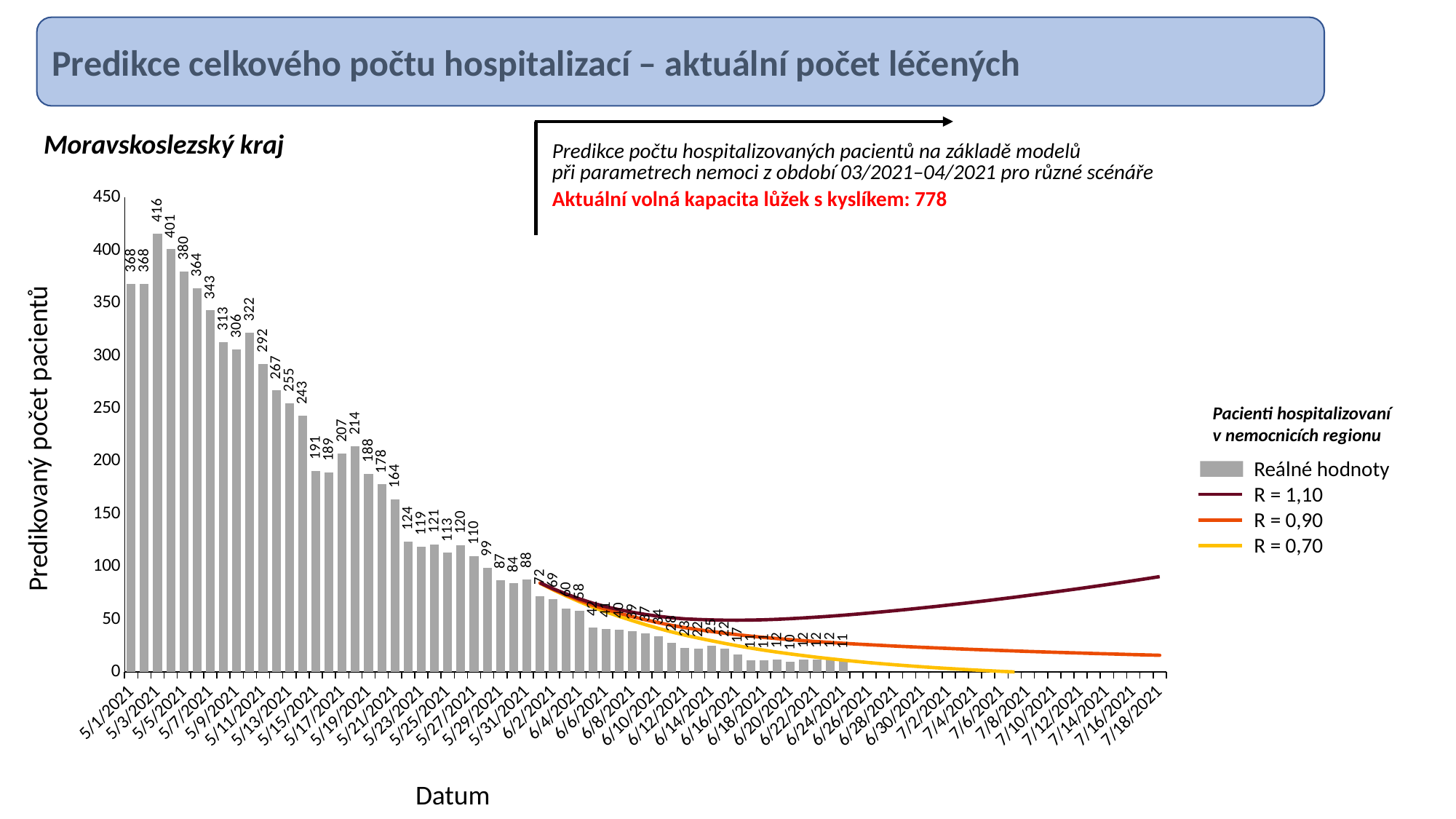

Predikce celkového počtu hospitalizací – aktuální počet léčených
Moravskoslezský kraj
| Predikce počtu hospitalizovaných pacientů na základě modelů při parametrech nemoci z období 03/2021–04/2021 pro různé scénáře |
| --- |
| Aktuální volná kapacita lůžek s kyslíkem: 778 |

### Chart

| Category |  |  |  |  |  |  |
|---|---|---|---|---|---|---|
| 44317 | 368.0 | None | None | None | None | None |
| 44318 | 368.0 | None | None | None | None | None |
| 44319 | 416.0 | None | None | None | None | None |
| 44320 | 401.0 | None | None | None | None | None |
| 44321 | 380.0 | None | None | None | None | None |
| 44322 | 364.0 | None | None | None | None | None |
| 44323 | 343.0 | None | None | None | None | None |
| 44324 | 313.0 | None | None | None | None | None |
| 44325 | 306.0 | None | None | None | None | None |
| 44326 | 322.0 | None | None | None | None | None |
| 44327 | 292.0 | None | None | None | None | None |
| 44328 | 267.0 | None | None | None | None | None |
| 44329 | 255.0 | None | None | None | None | None |
| 44330 | 243.0 | None | None | None | None | None |
| 44331 | 191.0 | None | None | None | None | None |
| 44332 | 189.0 | None | None | None | None | None |
| 44333 | 207.0 | None | None | None | None | None |
| 44334 | 214.0 | None | None | None | None | None |
| 44335 | 188.0 | None | None | None | None | None |
| 44336 | 178.0 | None | None | None | None | None |
| 44337 | 164.0 | None | None | None | None | None |
| 44338 | 124.0 | None | None | None | None | None |
| 44339 | 119.0 | None | None | None | None | None |
| 44340 | 121.0 | None | None | None | None | None |
| 44341 | 113.0 | None | None | None | None | None |
| 44342 | 120.0 | None | None | None | None | None |
| 44343 | 110.0 | None | None | None | None | None |
| 44344 | 99.0 | None | None | None | None | None |
| 44345 | 87.0 | None | None | None | None | None |
| 44346 | 84.0 | None | None | None | None | None |
| 44347 | 88.0 | None | None | None | None | None |
| 44348 | 72.0 | 84.2292167086425 | None | 84.4226606462689 | 84.6161045838953 | None |
| 44349 | 69.0 | 77.95916808998226 | None | 78.47876682669659 | 79.00373900612277 | None |
| 44350 | 60.0 | 72.12202694771024 | None | 73.04421292206057 | 73.97277203058519 | None |
| 44351 | 58.0 | 66.63583512397692 | None | 68.00266988411404 | 69.37078425259742 | None |
| 44352 | 42.0 | 61.557314984013715 | None | 63.42171422281423 | 65.30806859518573 | None |
| 44353 | 41.0 | 57.01199350177208 | None | 59.44972735666351 | 61.961649443803324 | None |
| 44354 | 40.0 | 52.79527306190852 | None | 55.896391701612686 | 59.16235101942767 | None |
| 44355 | 39.0 | 48.72966517306658 | None | 52.57234879600193 | 56.72163435837163 | None |
| 44356 | 37.0 | 44.8958181987751 | None | 49.52235157943632 | 54.629851860948584 | None |
| 44357 | 34.0 | 41.31300481328248 | None | 46.74903402263868 | 52.87028754091398 | None |
| 44358 | 28.0 | 37.97481468699015 | None | 44.23272424943508 | 51.43692773691464 | None |
| 44359 | 23.0 | 34.95472769851367 | None | 42.056135667686235 | 50.431772459640825 | None |
| 44360 | 22.0 | 32.22483791471086 | None | 40.18862523290307 | 49.827893981062935 | None |
| 44361 | 25.0 | 29.65262771930434 | None | 38.48265663482947 | 49.452418632930055 | None |
| 44362 | 22.0 | 27.173710692982358 | None | 36.86031587450843 | 49.21600493012714 | None |
| 44363 | 17.0 | 24.857431099980353 | None | 35.371982960593044 | 49.14861585636682 | None |
| 44364 | 11.0 | 22.707551825182627 | None | 34.02084653580121 | 49.267203640450006 | None |
| 44365 | 11.0 | 20.711889979741617 | None | 32.80061542759889 | 49.56676148577685 | None |
| 44366 | 12.0 | 18.858119119328364 | None | 31.68927241604858 | 50.022865370393774 | None |
| 44367 | 10.0 | 17.154343940234433 | None | 30.692139090773054 | 50.63607106581985 | None |
| 44368 | 12.0 | 15.540743580904273 | None | 29.753307502511905 | 51.32929061677406 | None |
| 44369 | 12.0 | 14.024952920082622 | None | 28.869576957792738 | 52.09695654839139 | None |
| 44370 | 12.0 | 12.612035629551412 | None | 28.044486683923445 | 52.955377794665054 | None |
| 44371 | 11.0 | 11.288242378627269 | None | 27.271644814297467 | 53.89969886329318 | None |
| 44372 | 0.0 | 10.045461985799664 | None | 26.54099111825123 | 54.91370665624354 | None |
| 44373 | 0.0 | 8.883177678020198 | None | 25.853417350113183 | 55.98981105203025 | None |
| 44374 | 0.0 | 7.8061894867628485 | None | 25.209988751266838 | 57.1355121150263 | None |
| 44375 | 0.0 | 6.779914709192499 | None | 24.582305104729226 | 58.316473429539684 | None |
| 44376 | 0.0 | 5.835626463205719 | None | 23.99394816630927 | 59.554552738217915 | None |
| 44377 | 0.0 | 4.9470210176456435 | None | 23.430194853631157 | 60.84468786555821 | None |
| 44378 | 0.0 | 4.105306429864282 | None | 22.881260395265446 | 62.167227813478206 | None |
| 44379 | 0.0 | 3.3113204983811286 | None | 22.34960922961848 | 63.53229342306216 | None |
| 44380 | 0.0 | 2.5817528516428436 | None | 21.84852269934357 | 64.9478196795508 | None |
| 44381 | 0.0 | 1.897178622294403 | None | 21.365223463495997 | 66.40439696360666 | None |
| 44382 | 0.0 | 1.2475439266506543 | None | 20.89272628355237 | 67.88961468505653 | None |
| 44383 | 0.0 | 0.6426113629306656 | None | 20.437618617833124 | 69.4193660139676 | None |
| 44384 | 0.0 | 0.0826671291286285 | None | 19.996062707217693 | 70.98511884980257 | None |
| 44385 | 0.0 | None | None | 19.570338252199797 | 72.58709361953319 | None |
| 44386 | 0.0 | None | None | 19.15554158759107 | 74.21905542936277 | None |
| 44387 | 0.0 | None | None | 18.756012466807903 | 75.88965654917503 | None |
| 44388 | 0.0 | None | None | 18.366302291765283 | 77.59872935476042 | None |
| 44389 | 0.0 | None | None | 17.982147462100986 | 79.33132867337588 | None |
| 44390 | 0.0 | None | None | 17.609069573318433 | 81.10633562224169 | None |
| 44391 | 0.0 | None | None | 17.249094783876057 | 82.92169992729127 | None |
| 44392 | 0.0 | None | None | 16.897491944218356 | 84.76570974362579 | None |
| 44393 | 0.0 | None | None | 16.54706148963937 | 86.63978860041999 | None |
| 44394 | 0.0 | None | None | 16.215807793686032 | 88.55732804816236 | None |
| 44395 | 0.0 | None | None | 15.887430756171845 | 90.51077215335121 | None |
|  | None | None | None | None | None | None |
|  | None | None | None | None | None | None |
|  | None | None | None | None | None | None |
|  | None | None | None | None | None | None |
|  | None | None | None | None | None | None |
|  | None | None | None | None | None | None |
|  | None | None | None | None | None | None |
|  | None | None | None | None | None | None |
|  | None | None | None | None | None | None |
|  | None | None | None | None | None | None |
|  | None | None | None | None | None | None |
|  | None | None | None | None | None | None |
|  | None | None | None | None | None | None |
|  | None | None | None | None | None | None |
|  | None | None | None | None | None | None |
|  | None | None | None | None | None | None |
|  | None | None | None | None | None | None |
|  | None | None | None | None | None | None |
|  | None | None | None | None | None | None |
|  | None | None | None | None | None | None |
|  | None | None | None | None | None | None |
|  | None | None | None | None | None | None |
|  | None | None | None | None | None | None |
|  | None | None | None | None | None | None |
|  | None | None | None | None | None | None |
|  | None | None | None | None | None | None |
|  | None | None | None | None | None | None |
|  | None | None | None | None | None | None |
|  | None | None | None | None | None | None |
|  | None | None | None | None | None | None |
|  | None | None | None | None | None | None |
|  | None | None | None | None | None | None |
|  | None | None | None | None | None | None |
|  | None | None | None | None | None | None |
|  | None | None | None | None | None | None |
|  | None | None | None | None | None | None |
|  | None | None | None | None | None | None |
|  | None | None | None | None | None | None |
|  | None | None | None | None | None | None |
|  | None | None | None | None | None | None |
|  | None | None | None | None | None | None |
|  | None | None | None | None | None | None |
|  | None | None | None | None | None | None |
|  | None | None | None | None | None | None |
|  | None | None | None | None | None | None |
|  | None | None | None | None | None | None |
|  | None | None | None | None | None | None |
|  | None | None | None | None | None | None |
|  | None | None | None | None | None | None |
|  | None | None | None | None | None | None |
|  | None | None | None | None | None | None |
|  | None | None | None | None | None | None |
|  | None | None | None | None | None | None |
|  | None | None | None | None | None | None |
|  | None | None | None | None | None | None |
|  | None | None | None | None | None | None |
|  | None | None | None | None | None | None |
|  | None | None | None | None | None | None |
|  | None | None | None | None | None | None |
|  | None | None | None | None | None | None |
|  | None | None | None | None | None | None |
|  | None | None | None | None | None | None |
|  | None | None | None | None | None | None |
|  | None | None | None | None | None | None |
|  | None | None | None | None | None | None |
|  | None | None | None | None | None | None |
|  | None | None | None | None | None | None |
|  | None | None | None | None | None | None |
|  | None | None | None | None | None | None |
|  | None | None | None | None | None | None |
|  | None | None | None | None | None | None |
|  | None | None | None | None | None | None |
|  | None | None | None | None | None | None |
|  | None | None | None | None | None | None |
|  | None | None | None | None | None | None |
|  | None | None | None | None | None | None |
|  | None | None | None | None | None | None |
|  | None | None | None | None | None | None |
|  | None | None | None | None | None | None |
|  | None | None | None | None | None | None |
|  | None | None | None | None | None | None |
|  | None | None | None | None | None | None |
|  | None | None | None | None | None | None |
|  | None | None | None | None | None | None |
|  | None | None | None | None | None | None |
|  | None | None | None | None | None | None |
|  | None | None | None | None | None | None |
|  | None | None | None | None | None | None |
|  | None | None | None | None | None | None |
|  | None | None | None | None | None | None |
|  | None | None | None | None | None | None |
|  | None | None | None | None | None | None |
|  | None | None | None | None | None | None |
|  | None | None | None | None | None | None |
|  | None | None | None | None | None | None |
|  | None | None | None | None | None | None |
|  | None | None | None | None | None | None |
|  | None | None | None | None | None | None |
|  | None | None | None | None | None | None |
|  | None | None | None | None | None | None |
|  | None | None | None | None | None | None |
|  | None | None | None | None | None | None |
Pacienti hospitalizovaní v nemocnicích regionu
Predikovaný počet pacientů
Reálné hodnoty
R = 1,10
R = 0,90
R = 0,70

Datum